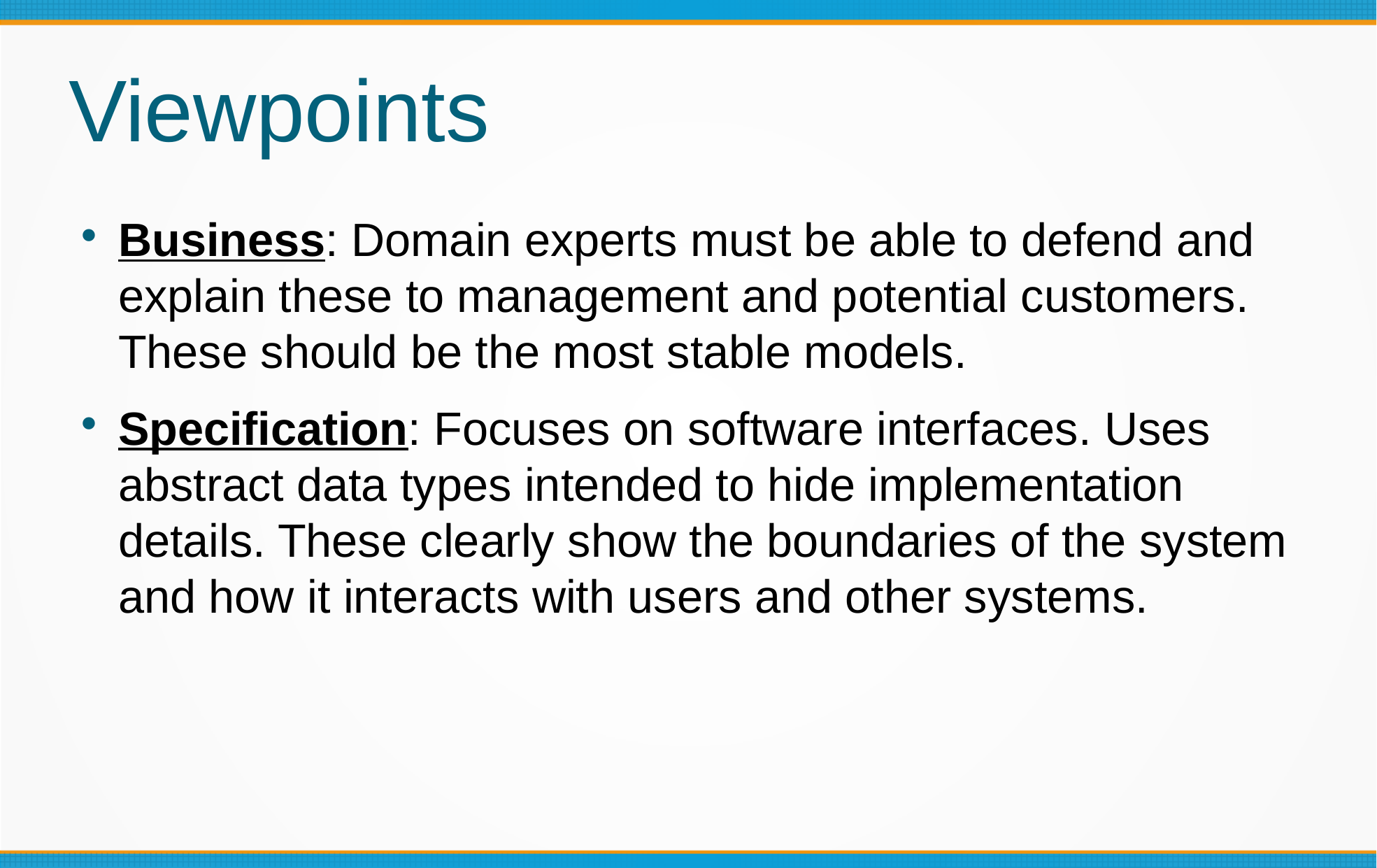

Viewpoints
Business: Domain experts must be able to defend and explain these to management and potential customers. These should be the most stable models.
Specification: Focuses on software interfaces. Uses abstract data types intended to hide implementation details. These clearly show the boundaries of the system and how it interacts with users and other systems.